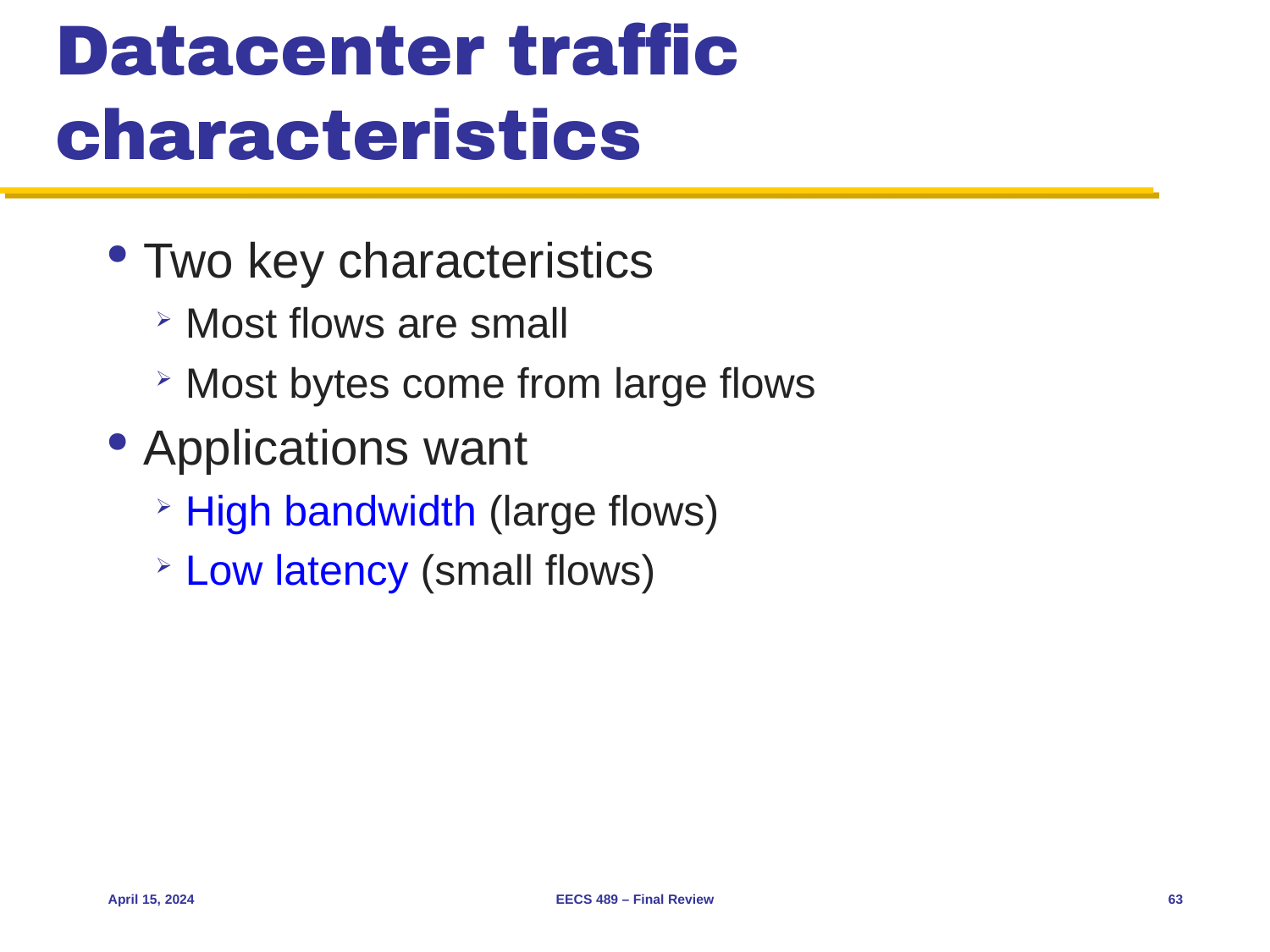

# Datacenter traffic characteristics
Two key characteristics
Most flows are small
Most bytes come from large flows
Applications want
High bandwidth (large flows)
Low latency (small flows)

April 15, 2024
EECS 489 – Final Review
63